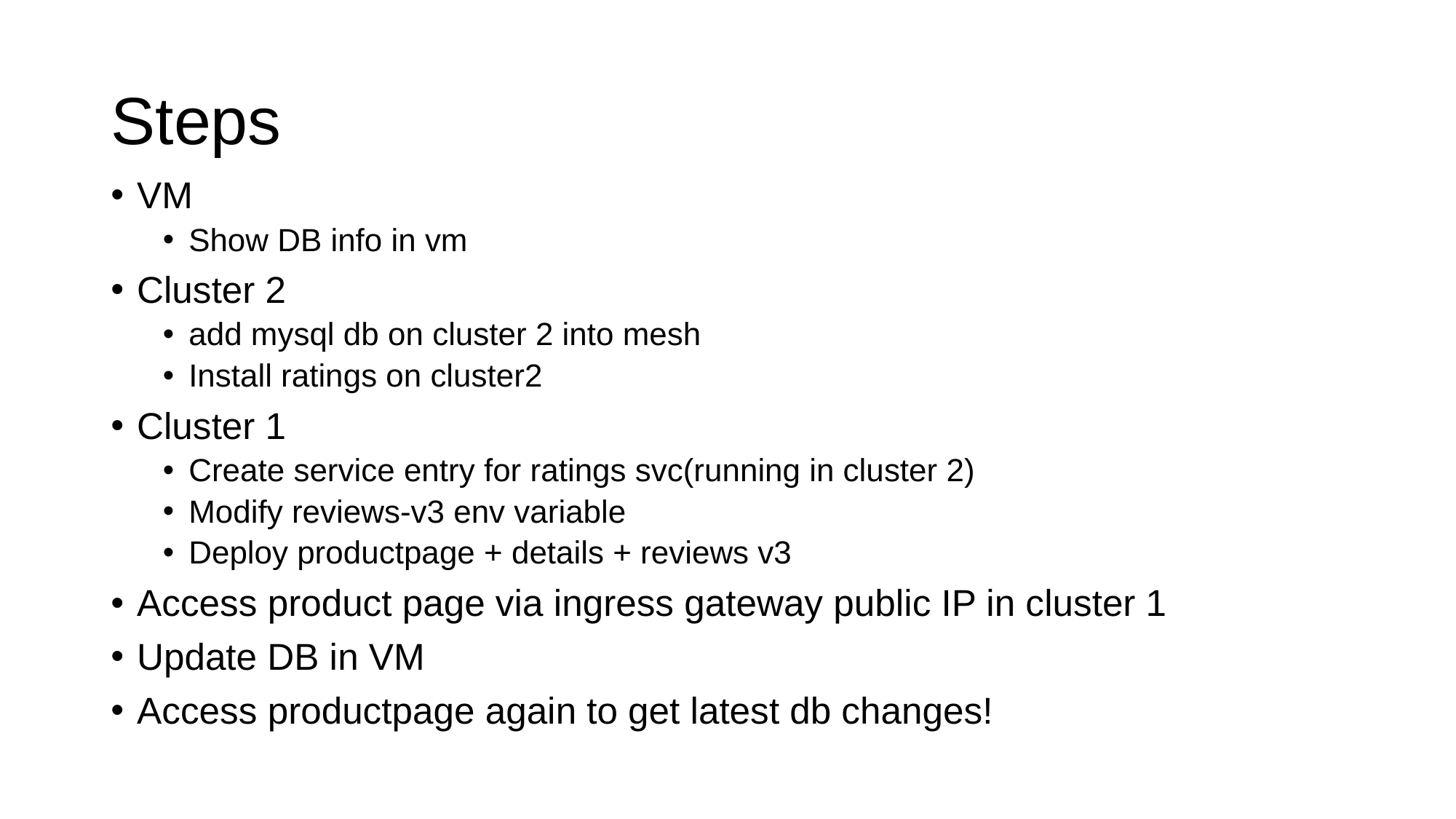

# Steps
VM
Show DB info in vm
Cluster 2
add mysql db on cluster 2 into mesh
Install ratings on cluster2
Cluster 1
Create service entry for ratings svc(running in cluster 2)
Modify reviews-v3 env variable
Deploy productpage + details + reviews v3
Access product page via ingress gateway public IP in cluster 1
Update DB in VM
Access productpage again to get latest db changes!